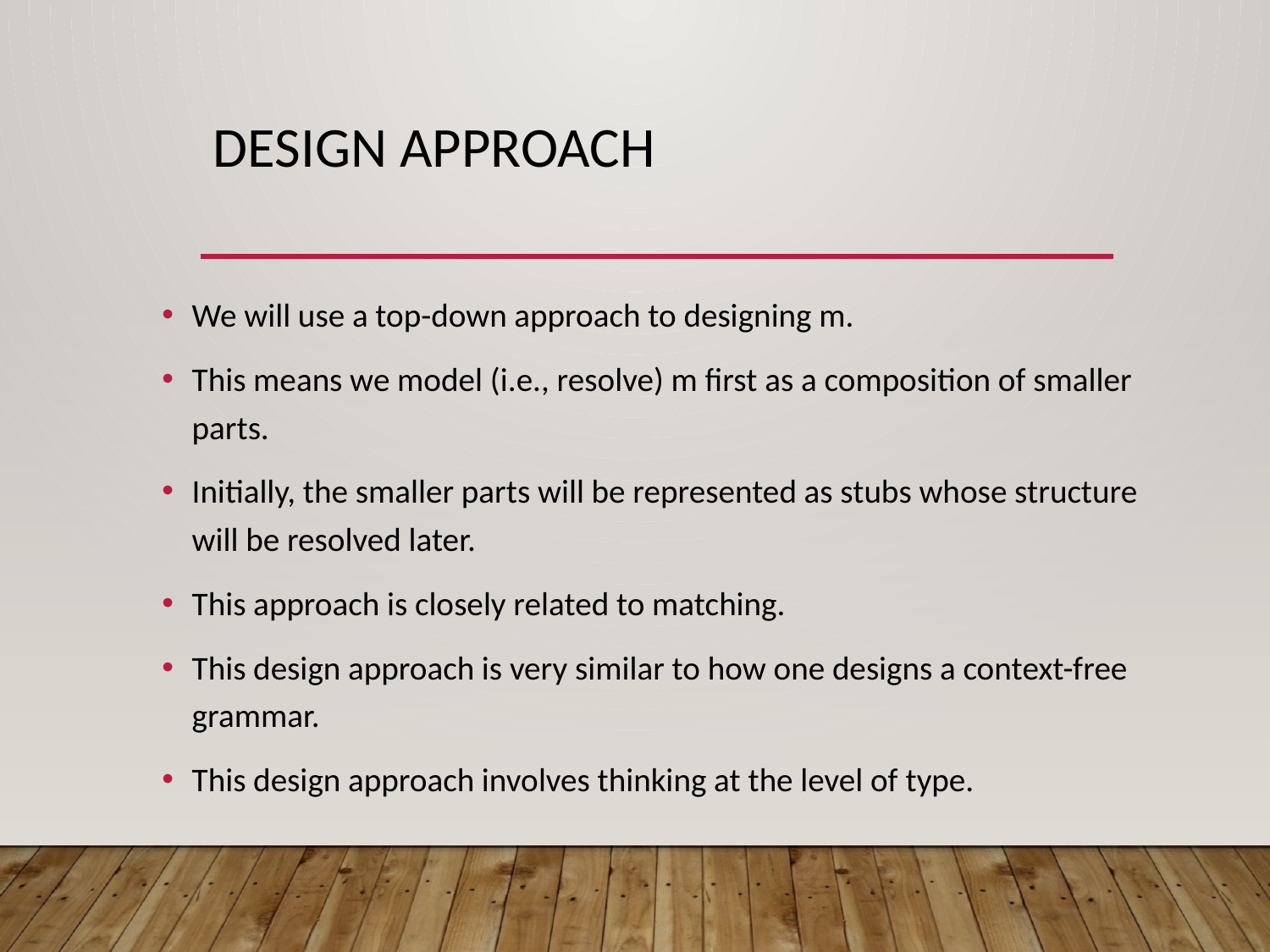

# Design approach
We will use a top-down approach to designing m.
This means we model (i.e., resolve) m first as a composition of smaller parts.
Initially, the smaller parts will be represented as stubs whose structure will be resolved later.
This approach is closely related to matching.
This design approach is very similar to how one designs a context-free grammar.
This design approach involves thinking at the level of type.